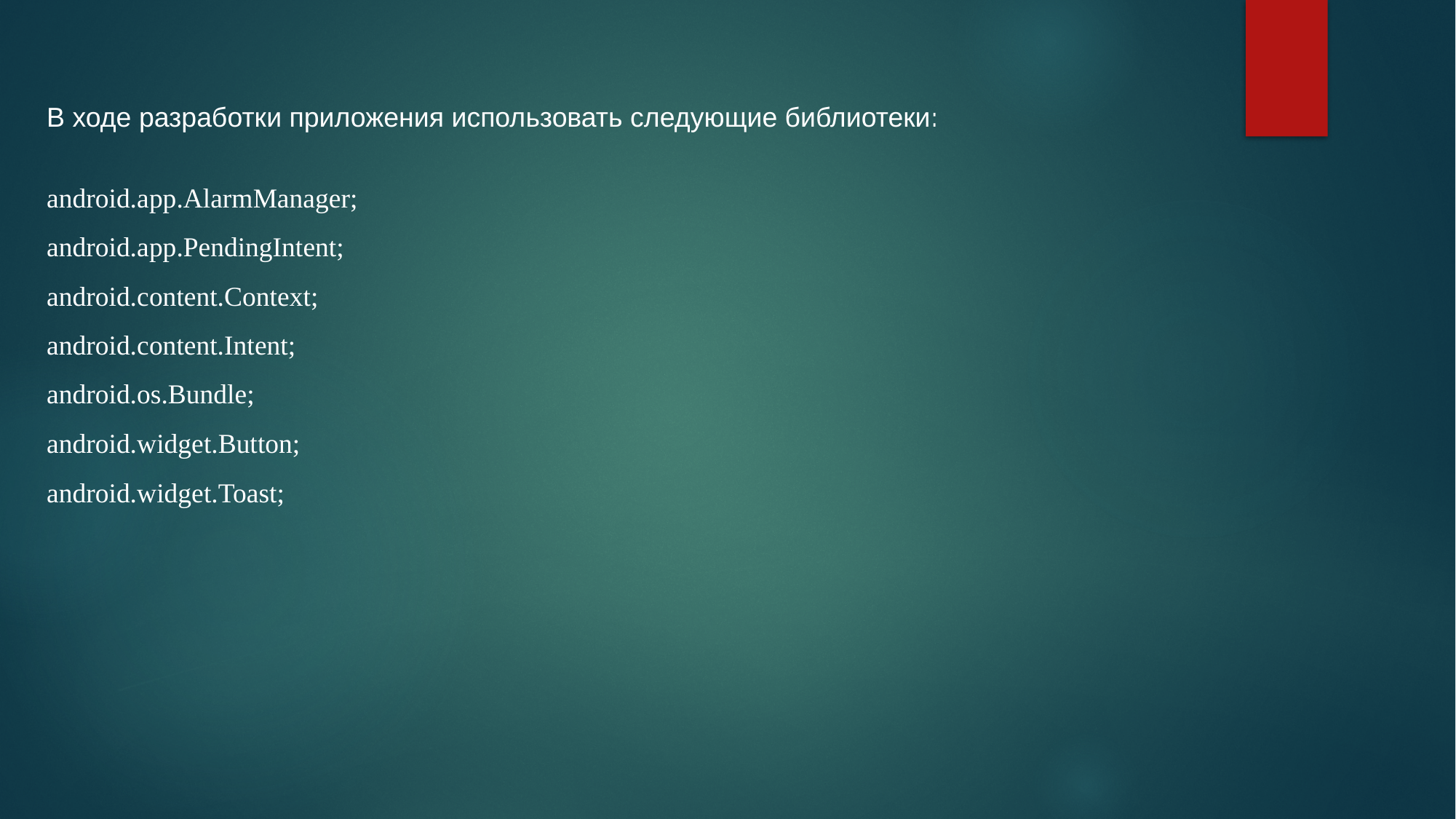

В ходе разработки приложения использовать следующие библиотеки:
android.app.AlarmManager;
android.app.PendingIntent;
android.content.Context;
android.content.Intent;
android.os.Bundle;
android.widget.Button;
android.widget.Toast;